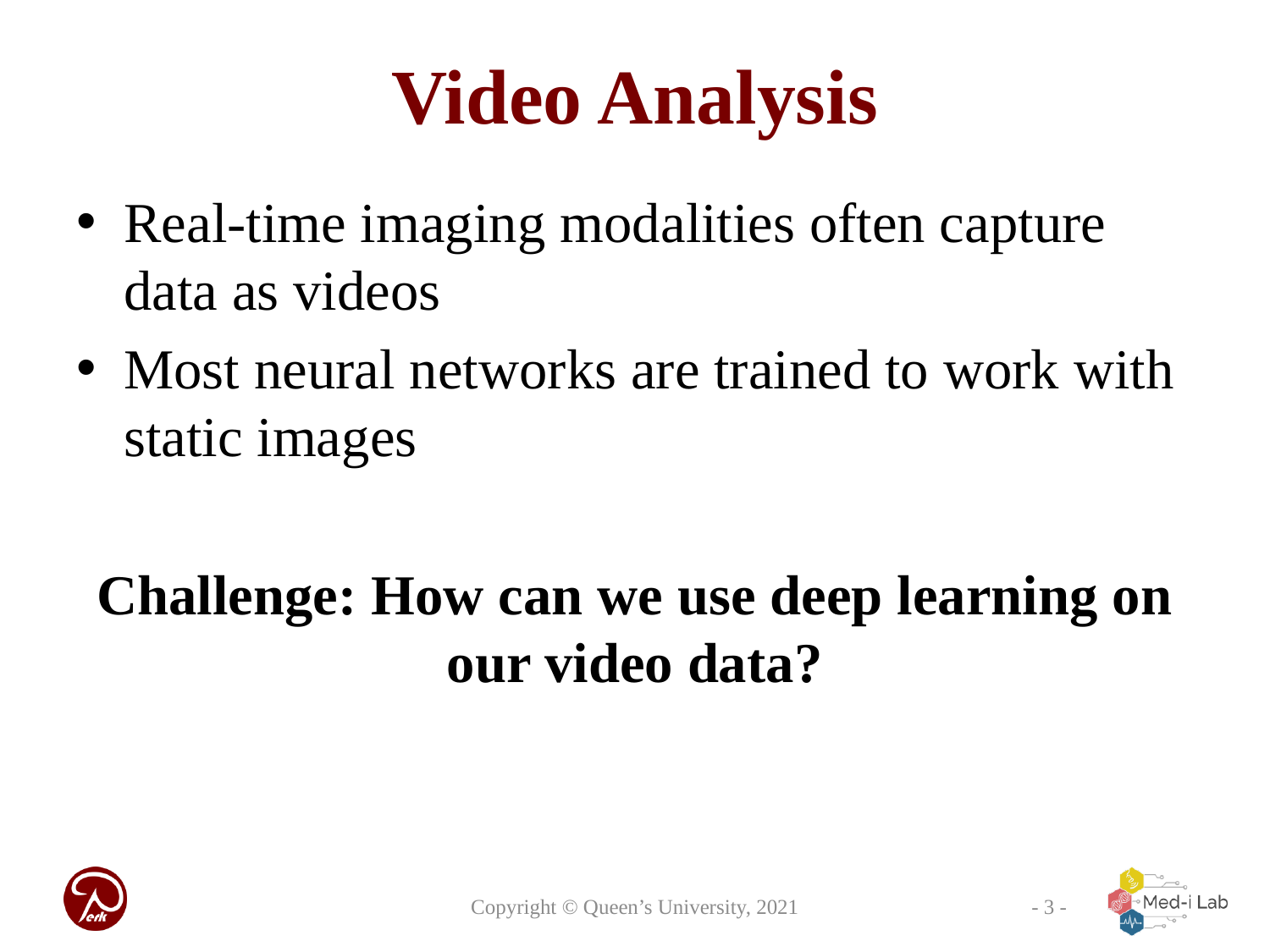

# Video Analysis
Real-time imaging modalities often capture data as videos
Most neural networks are trained to work with static images

Challenge: How can we use deep learning on our video data?

Copyright © Queen’s University, 2021
- 3 -